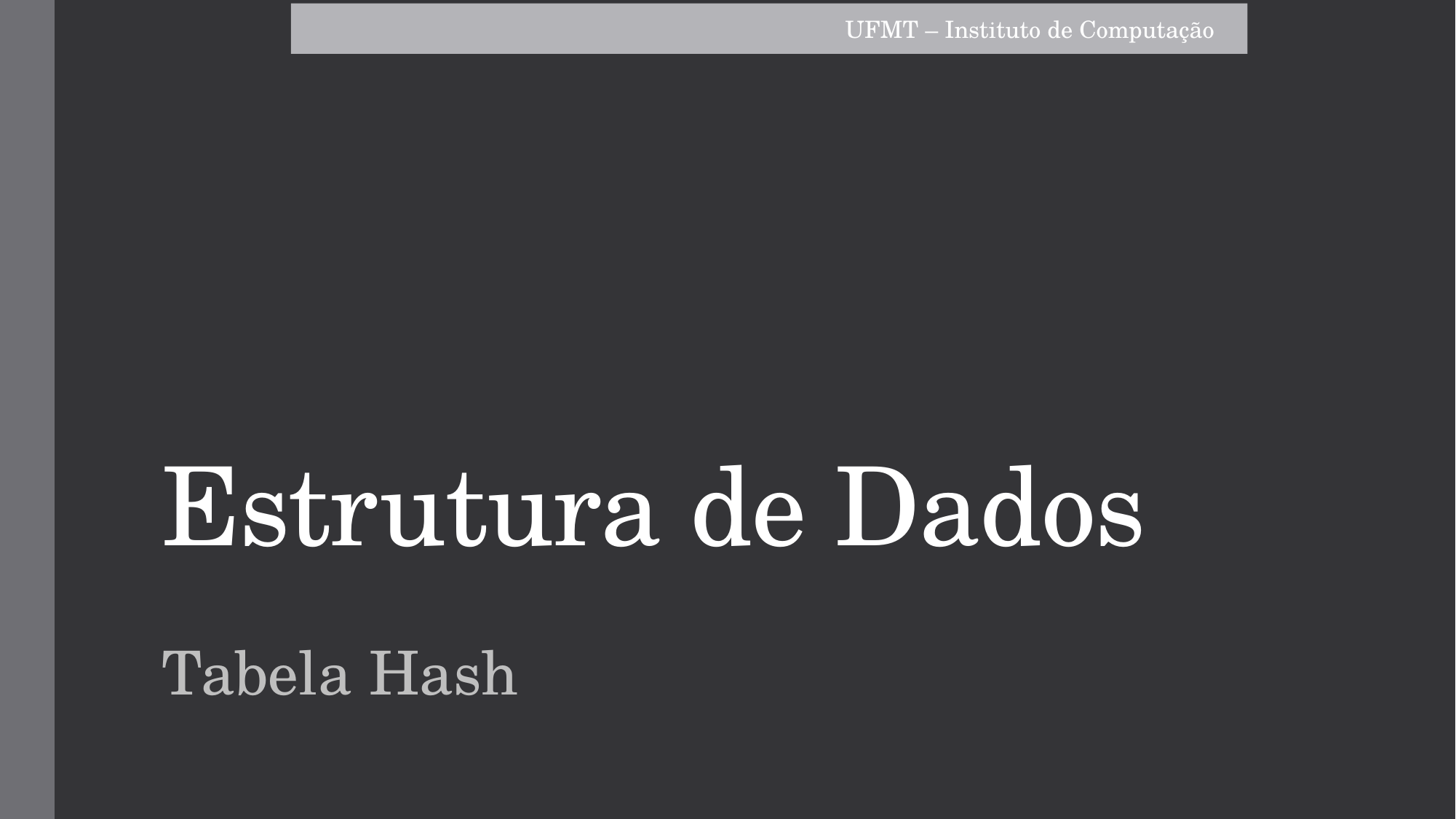

UFMT – Instituto de Computação

# Estrutura de Dados
Tabela Hash